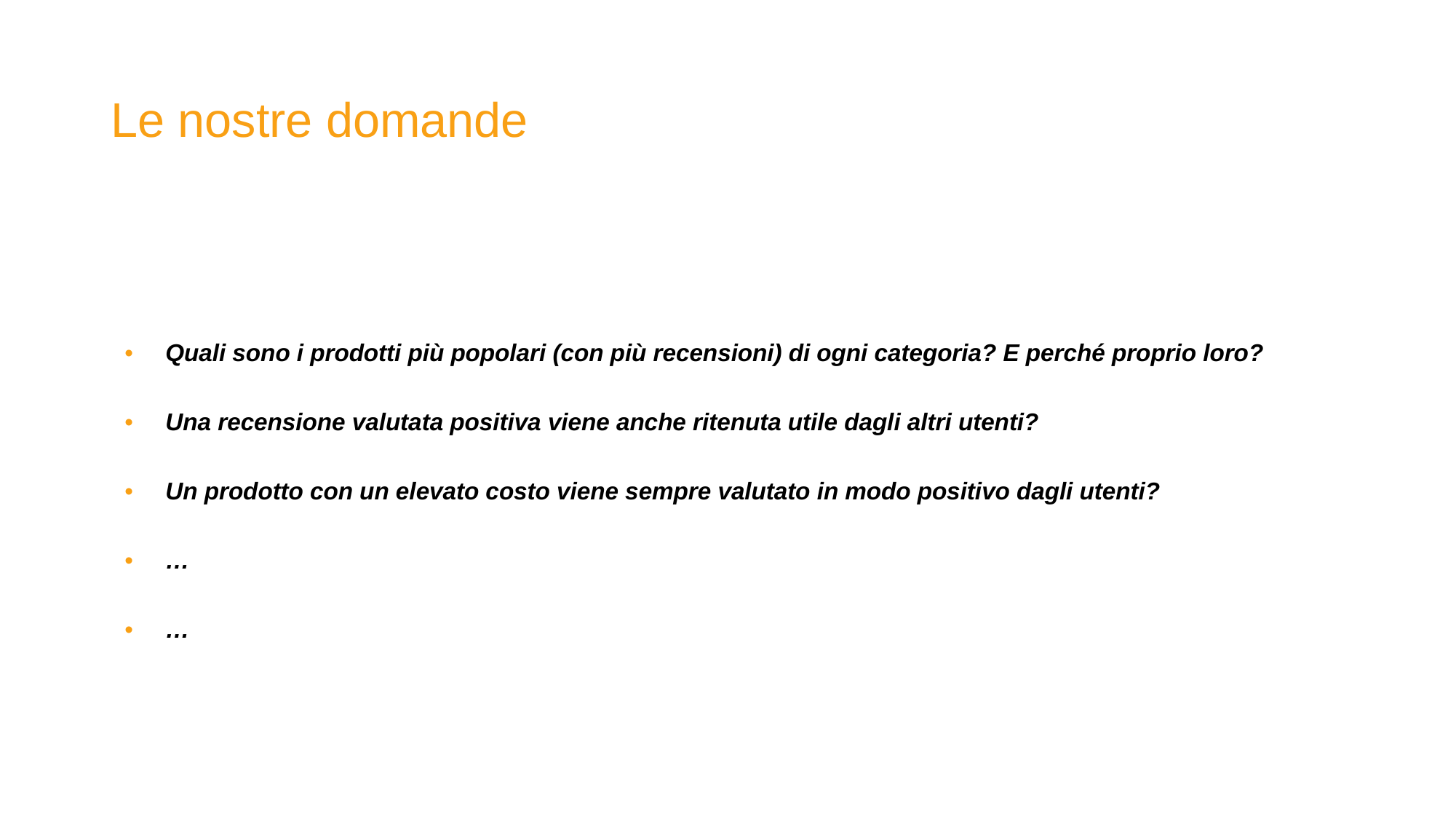

# Le nostre domande
Quali sono i prodotti più popolari (con più recensioni) di ogni categoria? E perché proprio loro?
Una recensione valutata positiva viene anche ritenuta utile dagli altri utenti?
Un prodotto con un elevato costo viene sempre valutato in modo positivo dagli utenti?
…
…